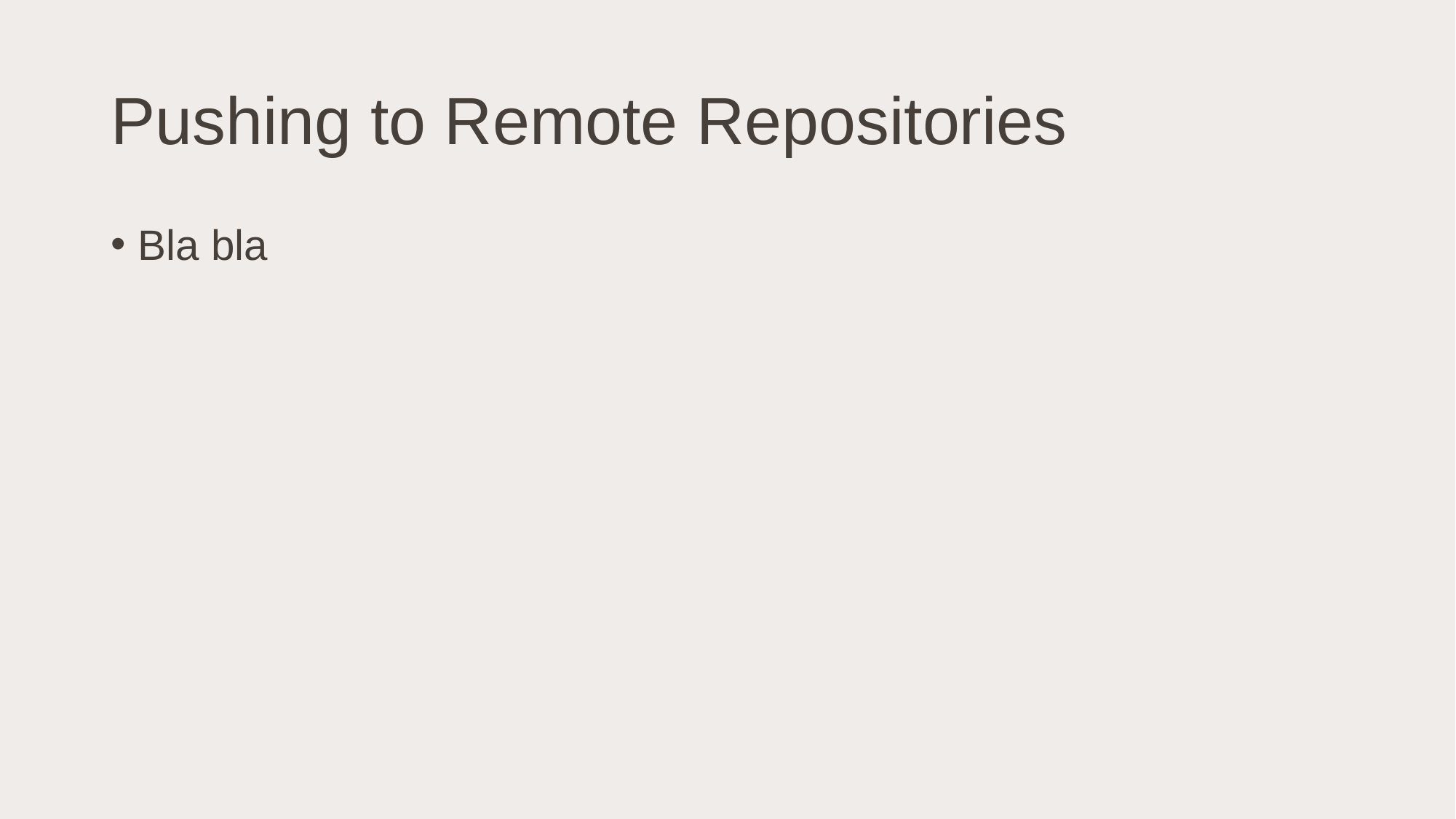

# Pushing to Remote Repositories
Bla bla